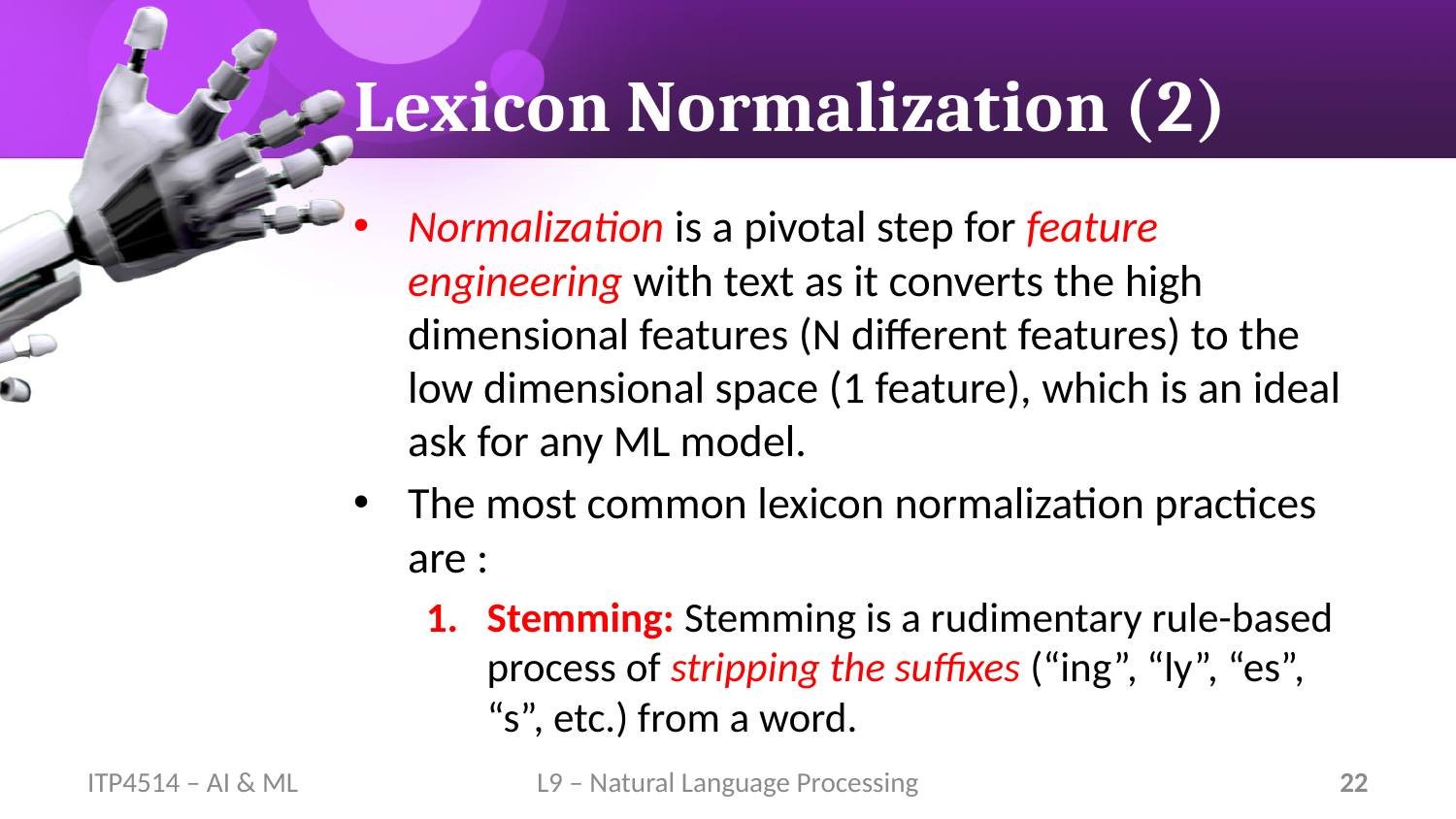

# Lexicon Normalization (2)
Normalization is a pivotal step for feature engineering with text as it converts the high dimensional features (N different features) to the low dimensional space (1 feature), which is an ideal ask for any ML model.
The most common lexicon normalization practices are :
Stemming: Stemming is a rudimentary rule-based process of stripping the suffixes (“ing”, “ly”, “es”, “s”, etc.) from a word.
ITP4514 – AI & ML
L9 – Natural Language Processing
22